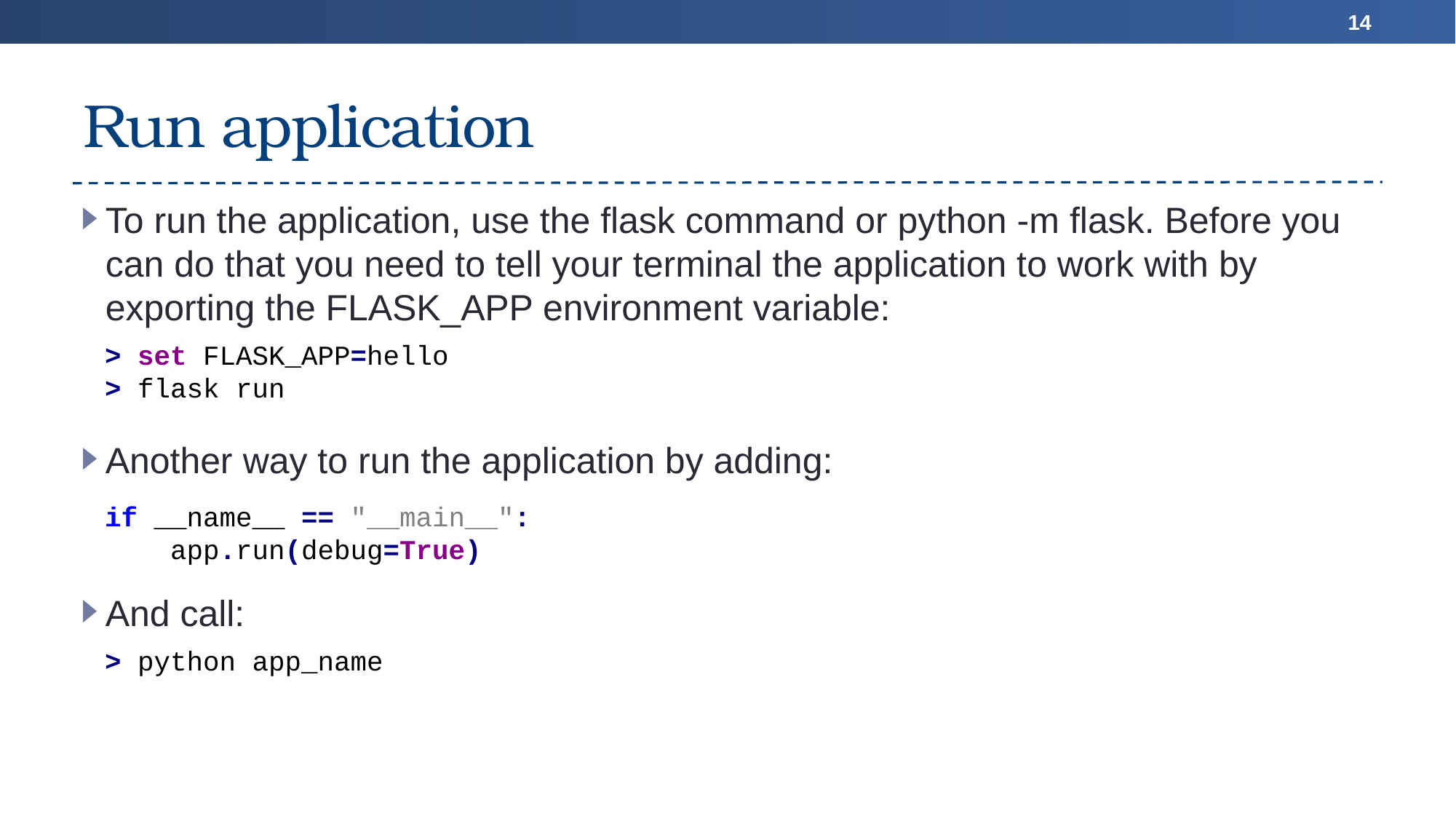

14
# Run application
To run the application, use the flask command or python -m flask. Before you can do that you need to tell your terminal the application to work with by exporting the FLASK_APP environment variable:

Another way to run the application by adding:

And call:
> set FLASK_APP=hello
> flask run
if __name__ == "__main__":
    app.run(debug=True)
> python app_name